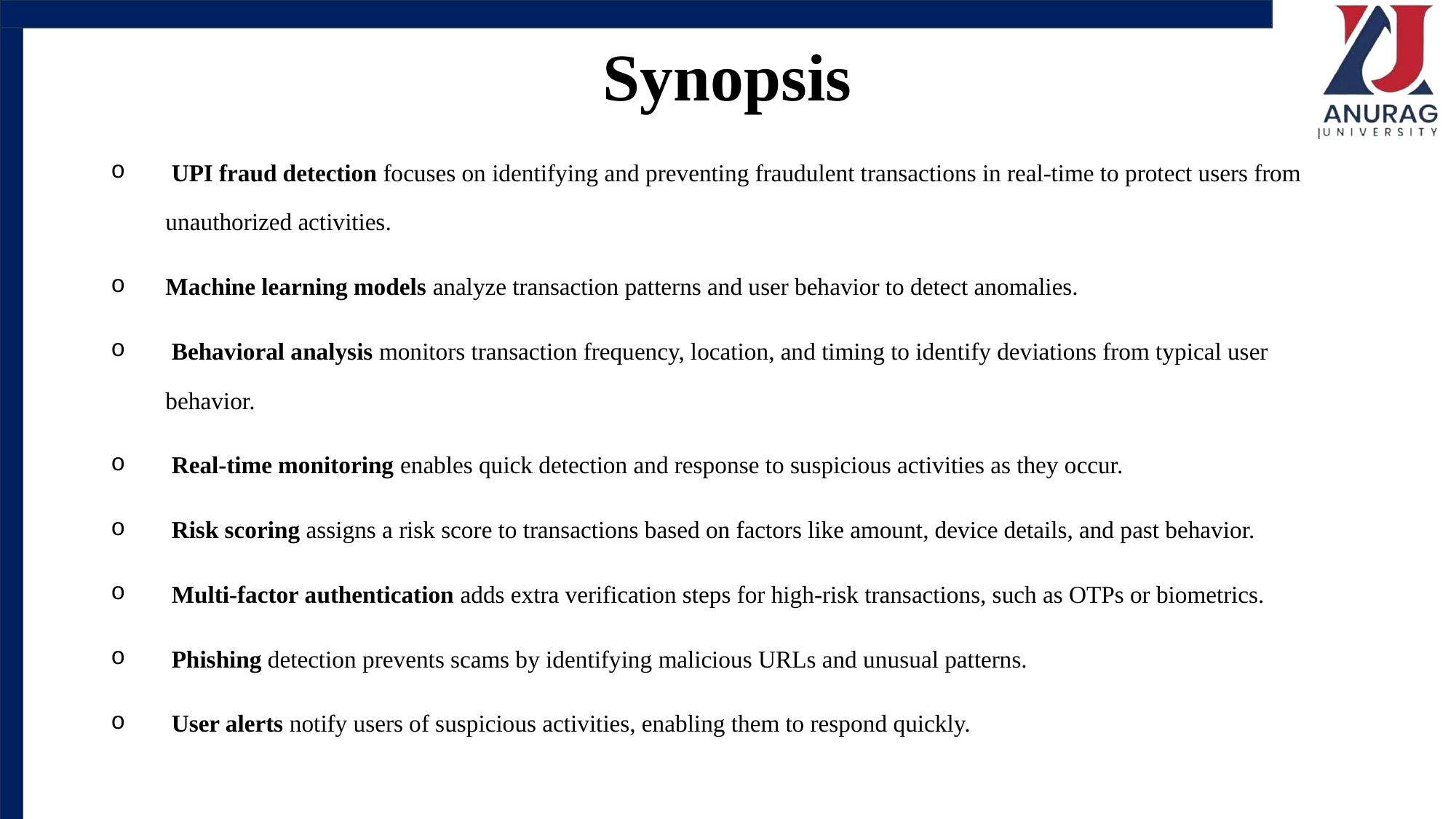

# Synopsis
 UPI fraud detection focuses on identifying and preventing fraudulent transactions in real-time to protect users from unauthorized activities.
Machine learning models analyze transaction patterns and user behavior to detect anomalies.
 Behavioral analysis monitors transaction frequency, location, and timing to identify deviations from typical user behavior.
 Real-time monitoring enables quick detection and response to suspicious activities as they occur.
 Risk scoring assigns a risk score to transactions based on factors like amount, device details, and past behavior.
 Multi-factor authentication adds extra verification steps for high-risk transactions, such as OTPs or biometrics.
 Phishing detection prevents scams by identifying malicious URLs and unusual patterns.
 User alerts notify users of suspicious activities, enabling them to respond quickly.